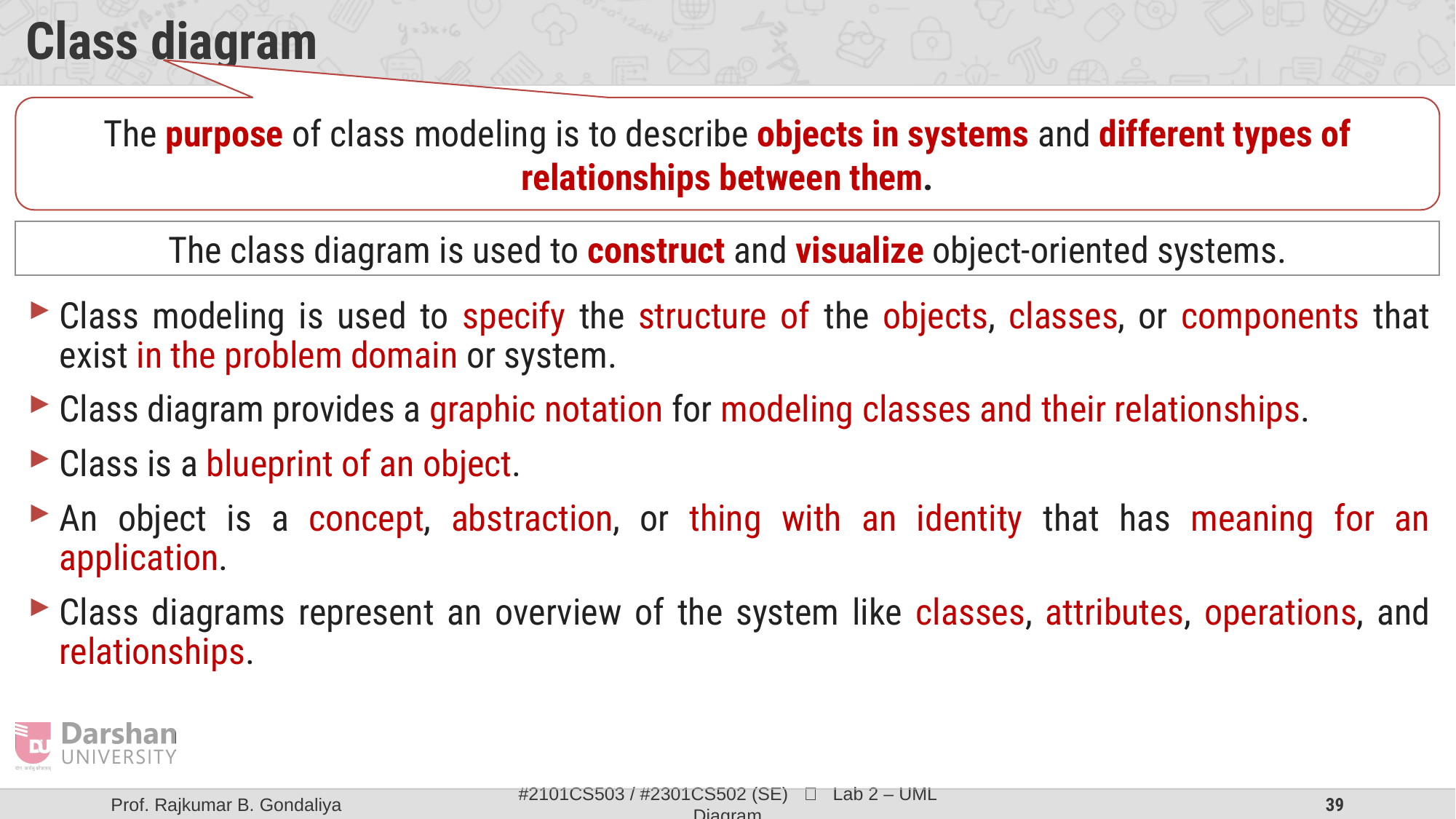

# Class diagram
The purpose of class modeling is to describe objects in systems and different types of relationships between them.
The class diagram is used to construct and visualize object-oriented systems.
Class modeling is used to specify the structure of the objects, classes, or components that exist in the problem domain or system.
Class diagram provides a graphic notation for modeling classes and their relationships.
Class is a blueprint of an object.
An object is a concept, abstraction, or thing with an identity that has meaning for an application.
Class diagrams represent an overview of the system like classes, attributes, operations, and relationships.